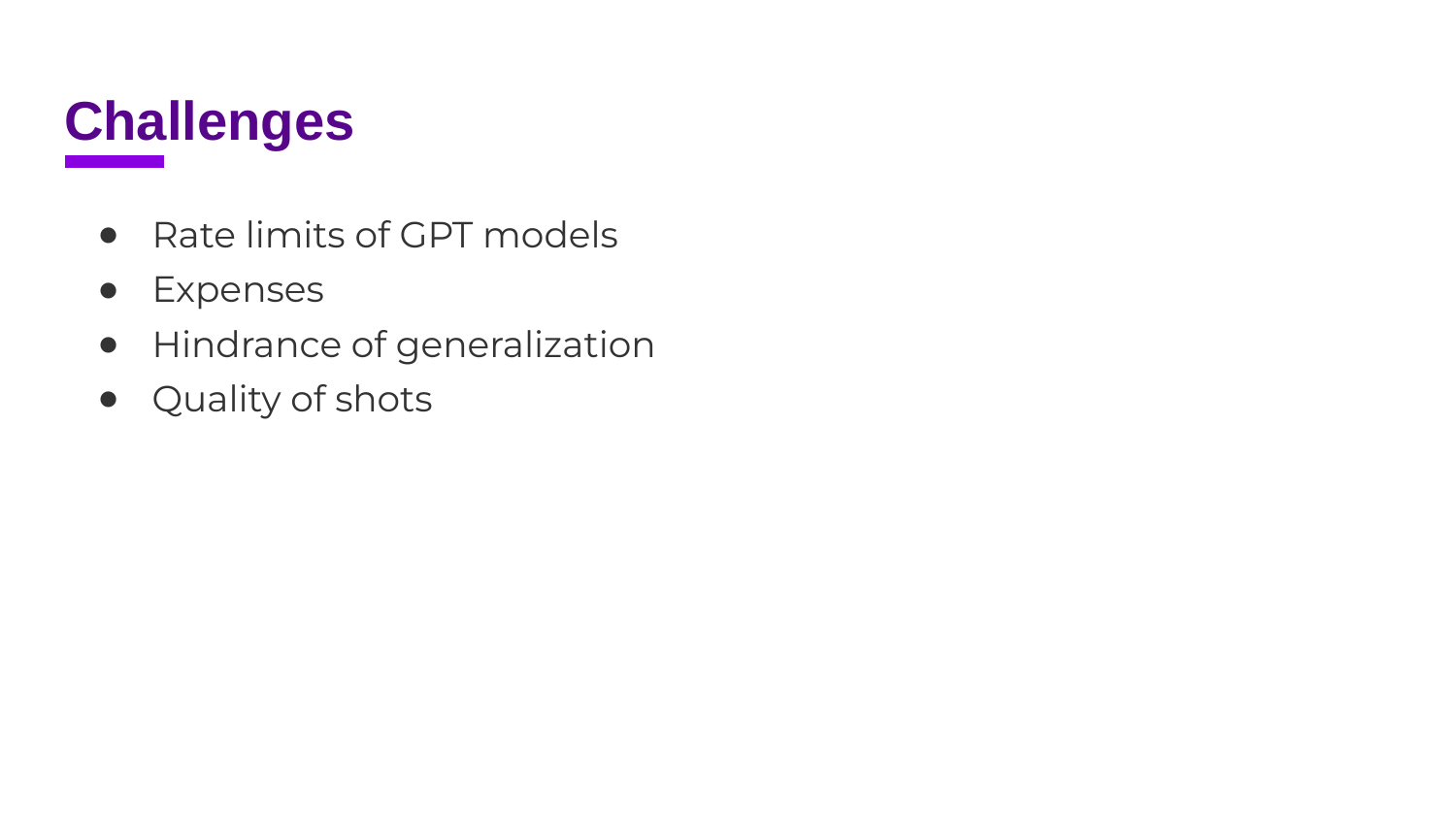

# Challenges
Rate limits of GPT models
Expenses
Hindrance of generalization
Quality of shots